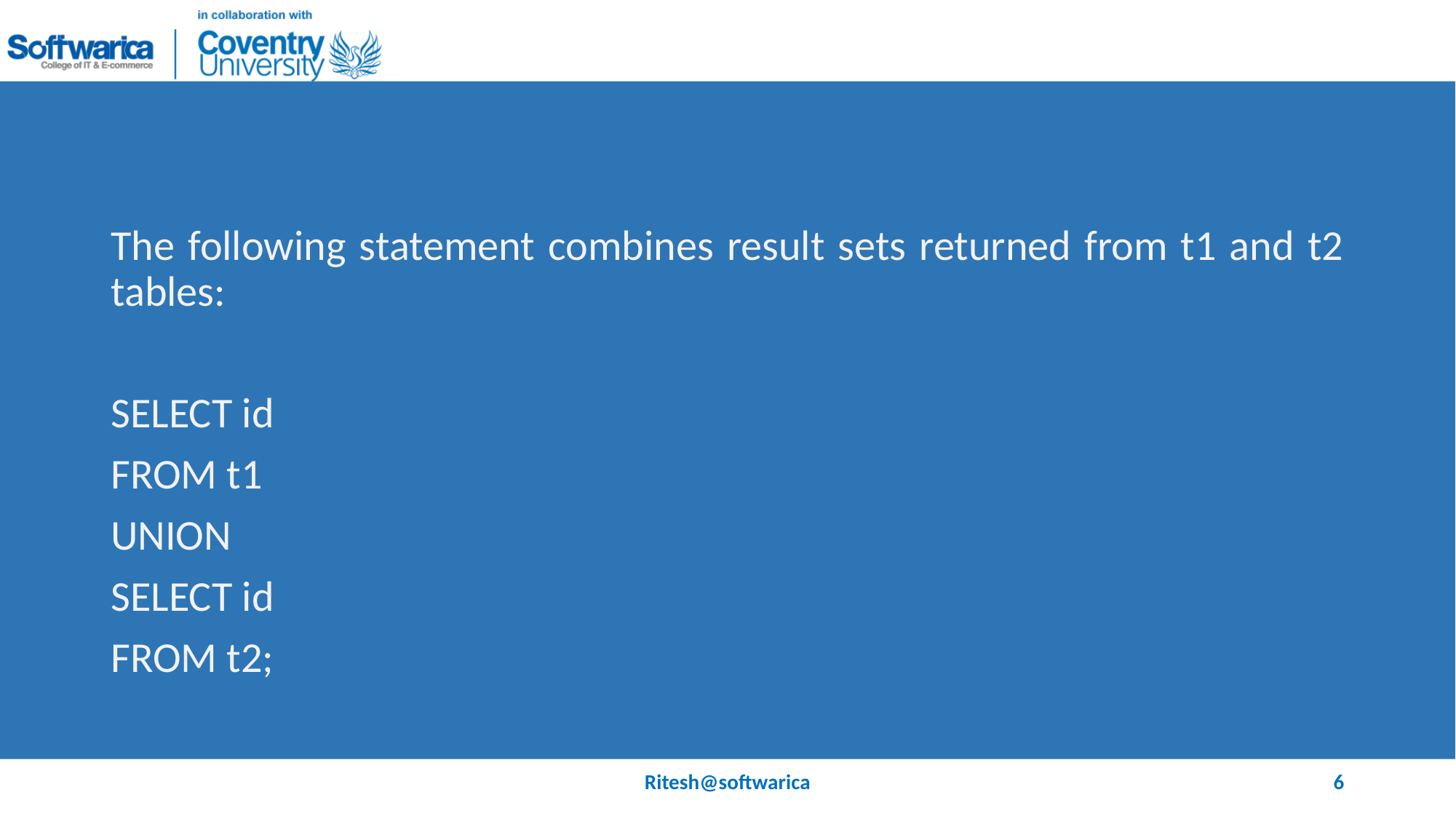

#
The following statement combines result sets returned from t1 and t2 tables:

SELECT id
FROM t1
UNION
SELECT id
FROM t2;
Ritesh@softwarica
6